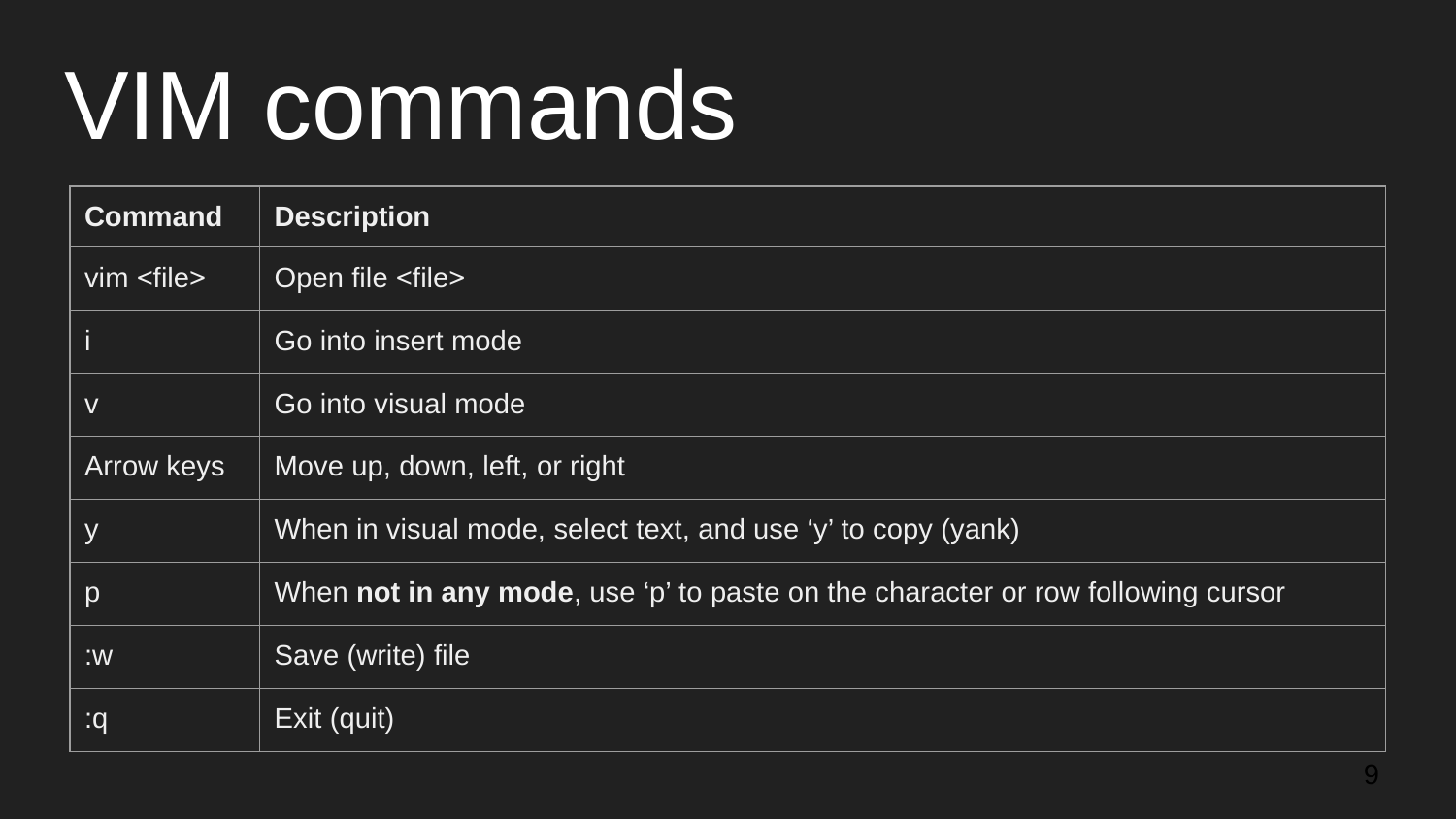

# VIM commands
| Command | Description |
| --- | --- |
| vim <file> | Open file <file> |
| i | Go into insert mode |
| v | Go into visual mode |
| Arrow keys | Move up, down, left, or right |
| y | When in visual mode, select text, and use ‘y’ to copy (yank) |
| p | When not in any mode, use ‘p’ to paste on the character or row following cursor |
| :w | Save (write) file |
| :q | Exit (quit) |
9